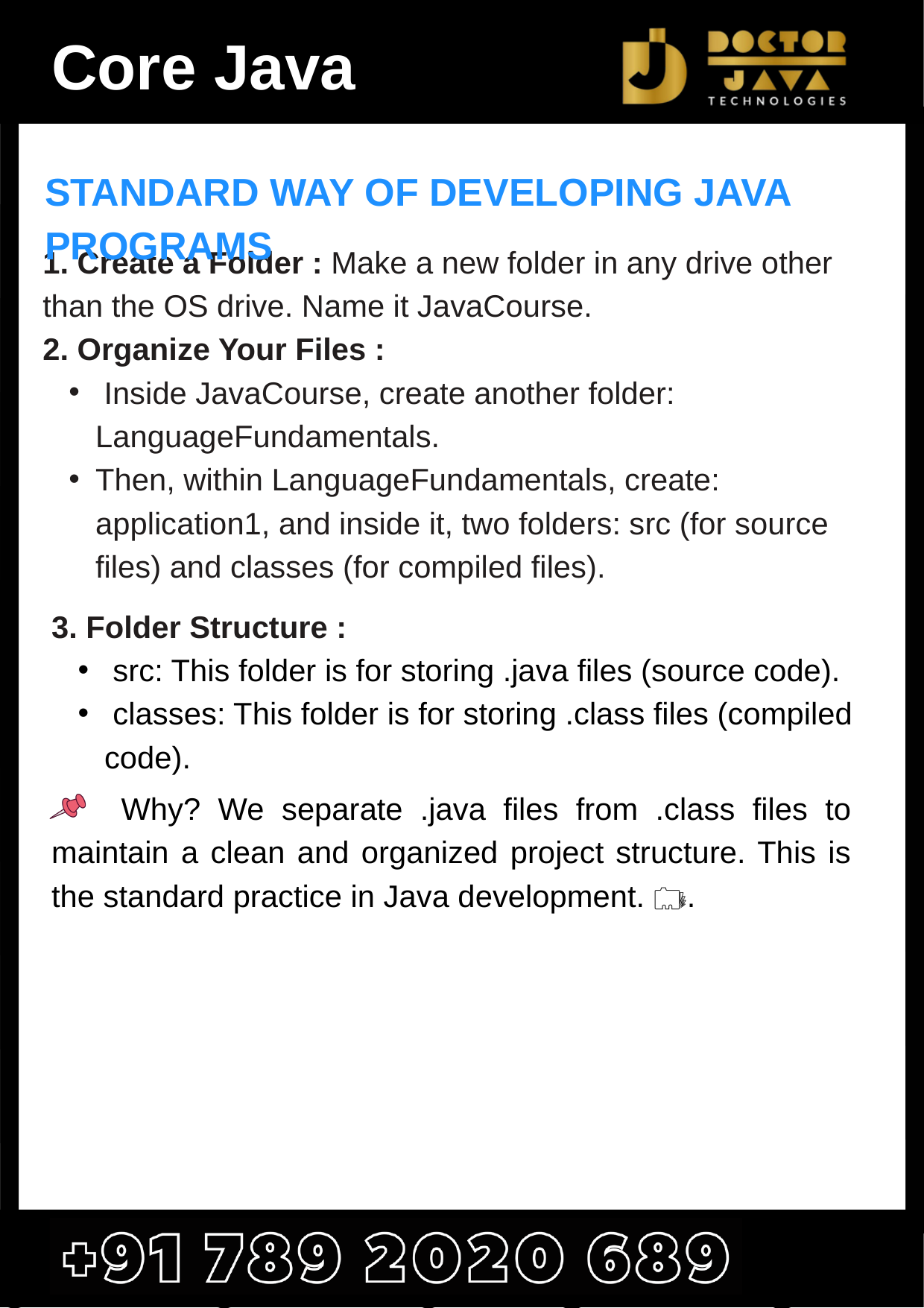

Core Java

STANDARD WAY OF DEVELOPING JAVA PROGRAMS

1. Create a Folder : Make a new folder in any drive other than the OS drive. Name it JavaCourse.
2. Organize Your Files :
 Inside JavaCourse, create another folder: LanguageFundamentals.
Then, within LanguageFundamentals, create: application1, and inside it, two folders: src (for source files) and classes (for compiled files).
3. Folder Structure :
 src: This folder is for storing .java files (source code).
 classes: This folder is for storing .class files (compiled code).

    Why? We separate .java files from .class files to maintain a clean and organized project structure. This is the standard practice in Java development. 🗂️.